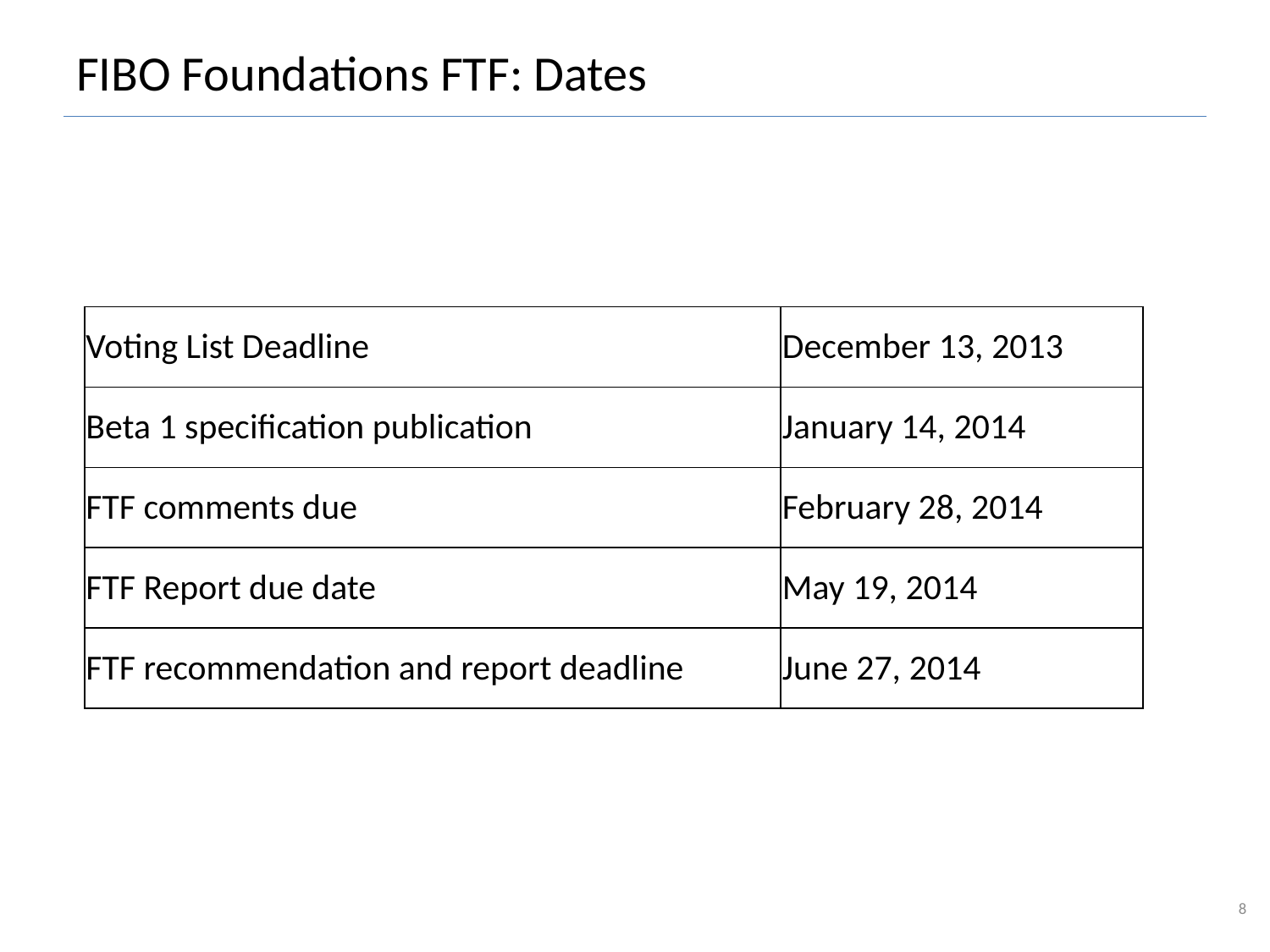

# FIBO Foundations FTF: Dates
| Voting List Deadline | December 13, 2013 |
| --- | --- |
| Beta 1 specification publication | January 14, 2014 |
| FTF comments due | February 28, 2014 |
| FTF Report due date | May 19, 2014 |
| FTF recommendation and report deadline | June 27, 2014 |

8